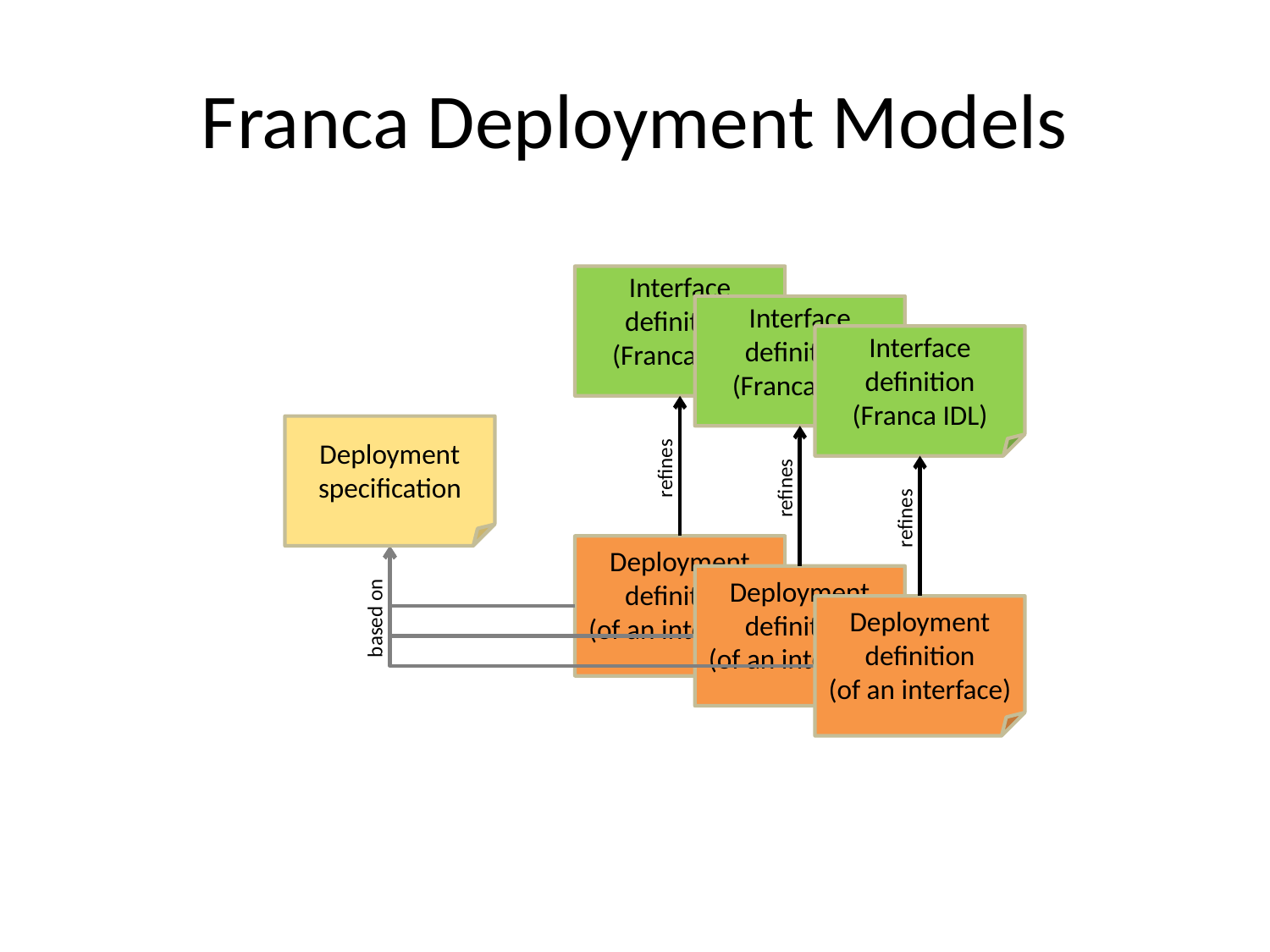

# Franca Deployment Models
Interface
definition (Franca IDL)
Interface
definition (Franca IDL)
Interface
definition (Franca IDL)
Deployment
specification
refines
refines
refines
Deployment
definition
(of an interface)
Deployment
definition
(of an interface)
Deployment
definition
(of an interface)
based on